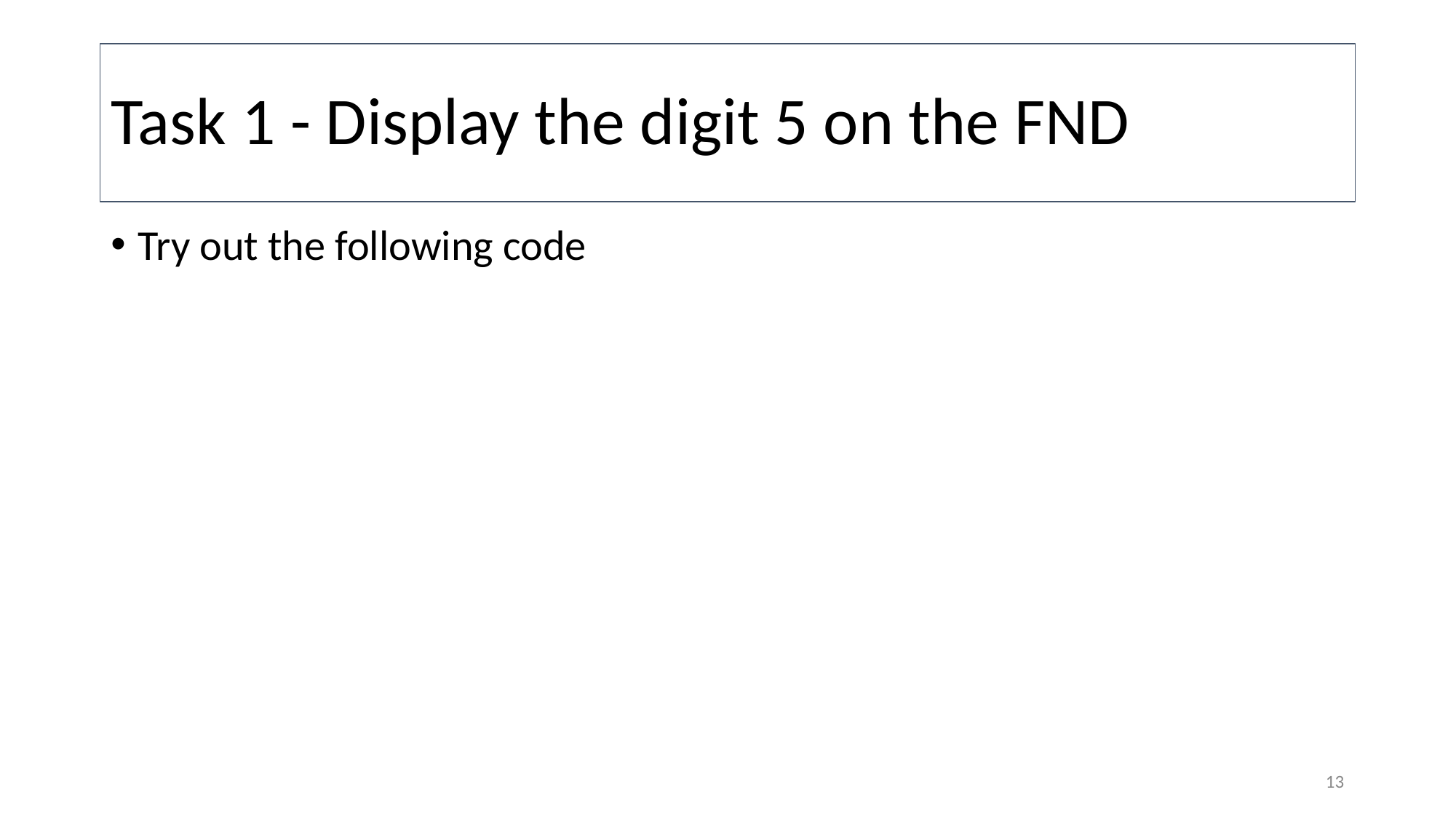

# Task 1 - Display the digit 5 on the FND
Try out the following code
13